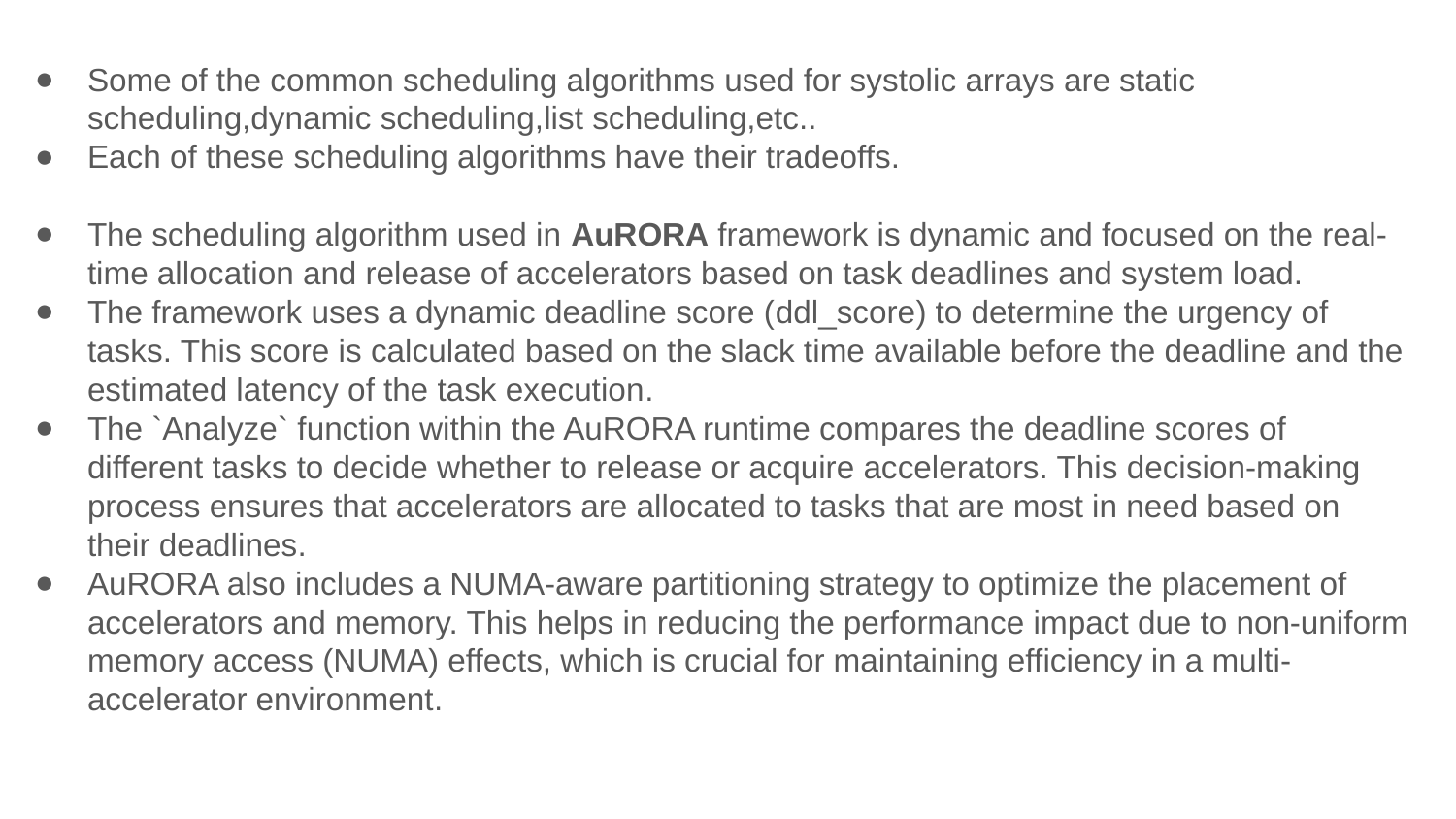

Some of the common scheduling algorithms used for systolic arrays are static scheduling,dynamic scheduling,list scheduling,etc..
Each of these scheduling algorithms have their tradeoffs.

The scheduling algorithm used in AuRORA framework is dynamic and focused on the real-time allocation and release of accelerators based on task deadlines and system load.
The framework uses a dynamic deadline score (ddl_score) to determine the urgency of tasks. This score is calculated based on the slack time available before the deadline and the estimated latency of the task execution​​.
The `Analyze` function within the AuRORA runtime compares the deadline scores of different tasks to decide whether to release or acquire accelerators. This decision-making process ensures that accelerators are allocated to tasks that are most in need based on their deadlines​​.
AuRORA also includes a NUMA-aware partitioning strategy to optimize the placement of accelerators and memory. This helps in reducing the performance impact due to non-uniform memory access (NUMA) effects, which is crucial for maintaining efficiency in a multi-accelerator environment​​.